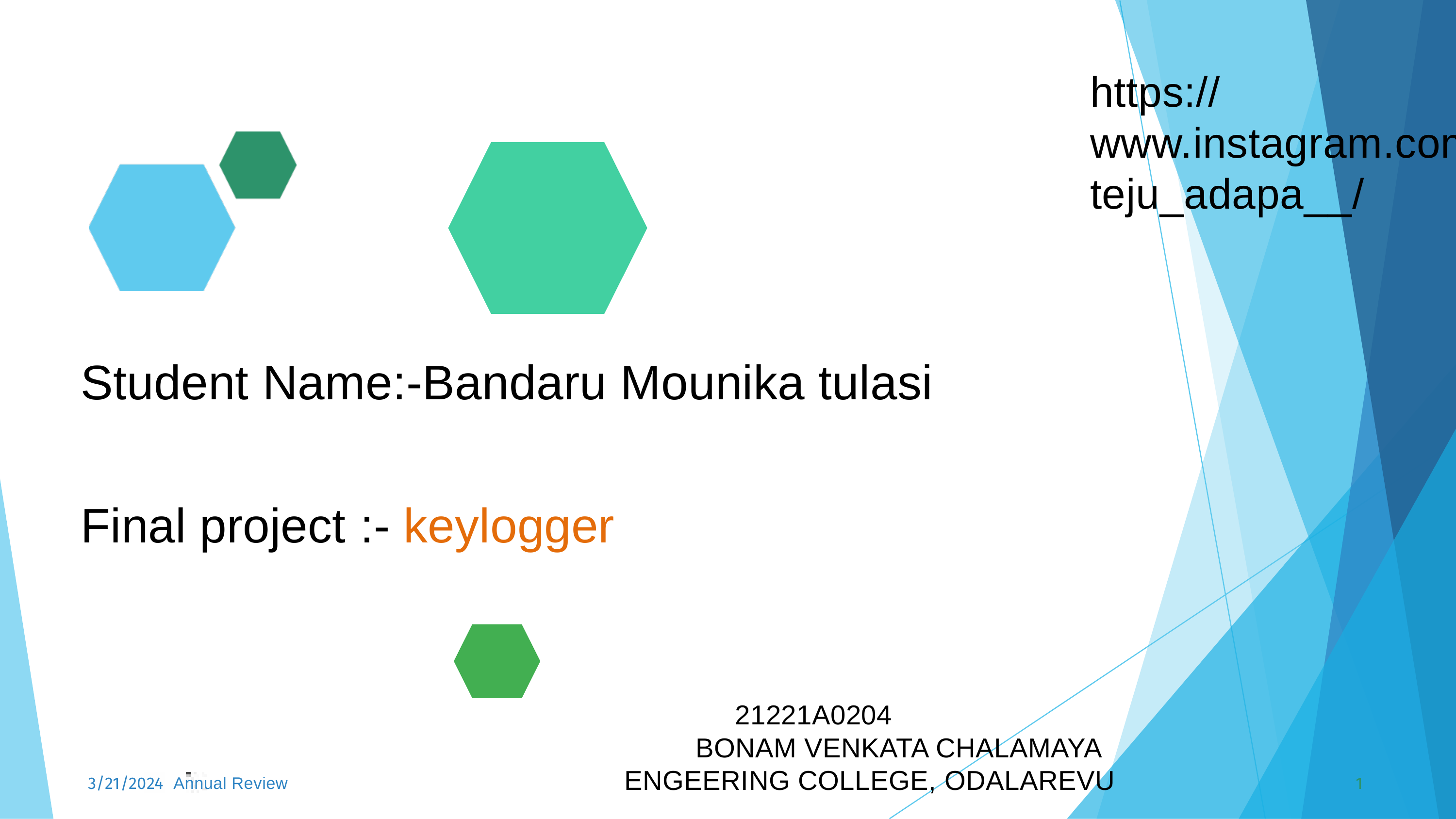

https://www.instagram.com/teju_adapa__/

Student Name:-Bandaru Mounika tulasi

Final project :- keylogger

              21221A0204
         BONAM VENKATA CHALAMAYA ENGEERING COLLEGE, ODALAREVU

3/21/2024  Annual Review
1